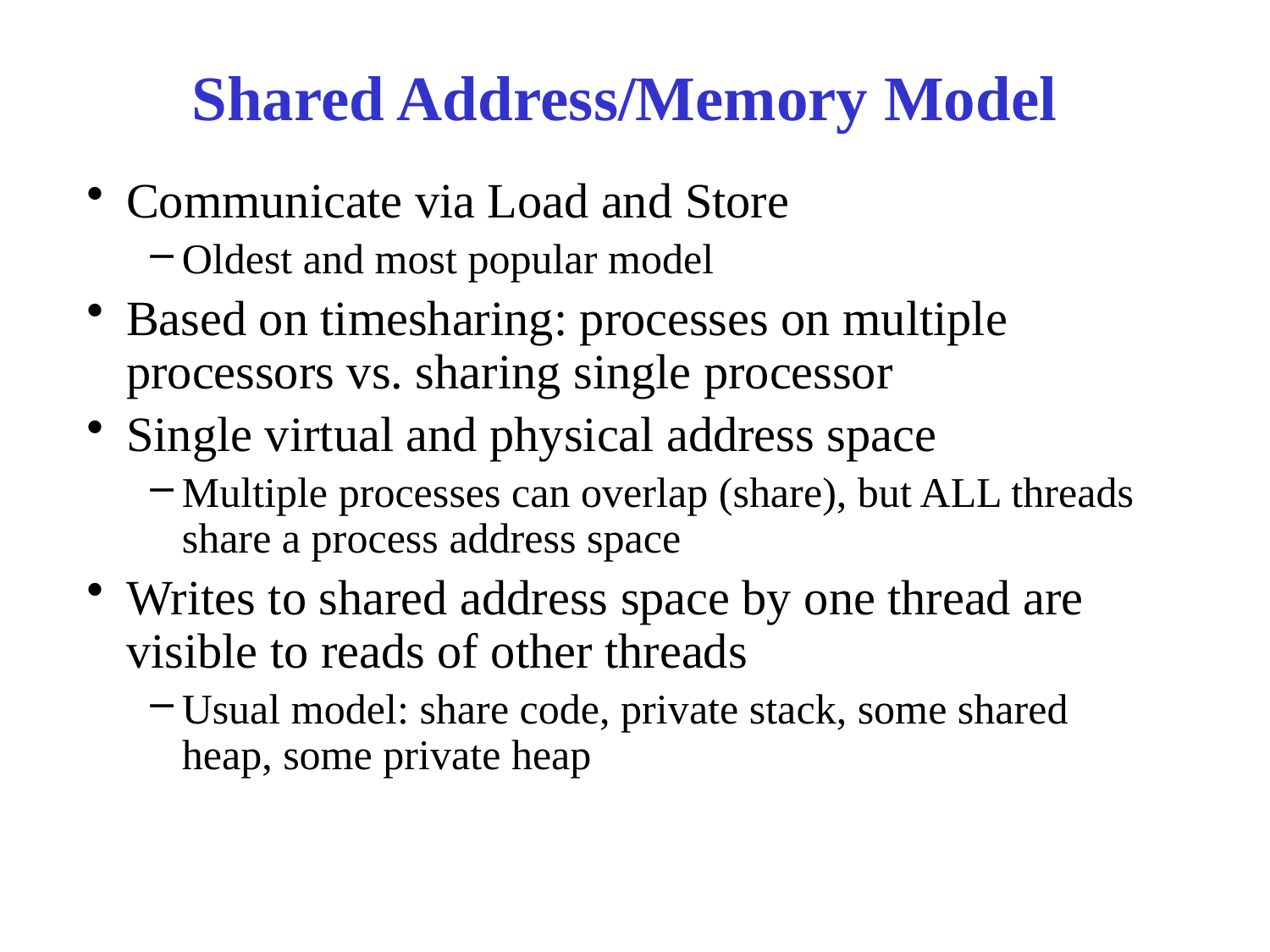

# Shared Address/Memory Model
Communicate via Load and Store
Oldest and most popular model
Based on timesharing: processes on multiple processors vs. sharing single processor
Single virtual and physical address space
Multiple processes can overlap (share), but ALL threads share a process address space
Writes to shared address space by one thread are visible to reads of other threads
Usual model: share code, private stack, some shared heap, some private heap